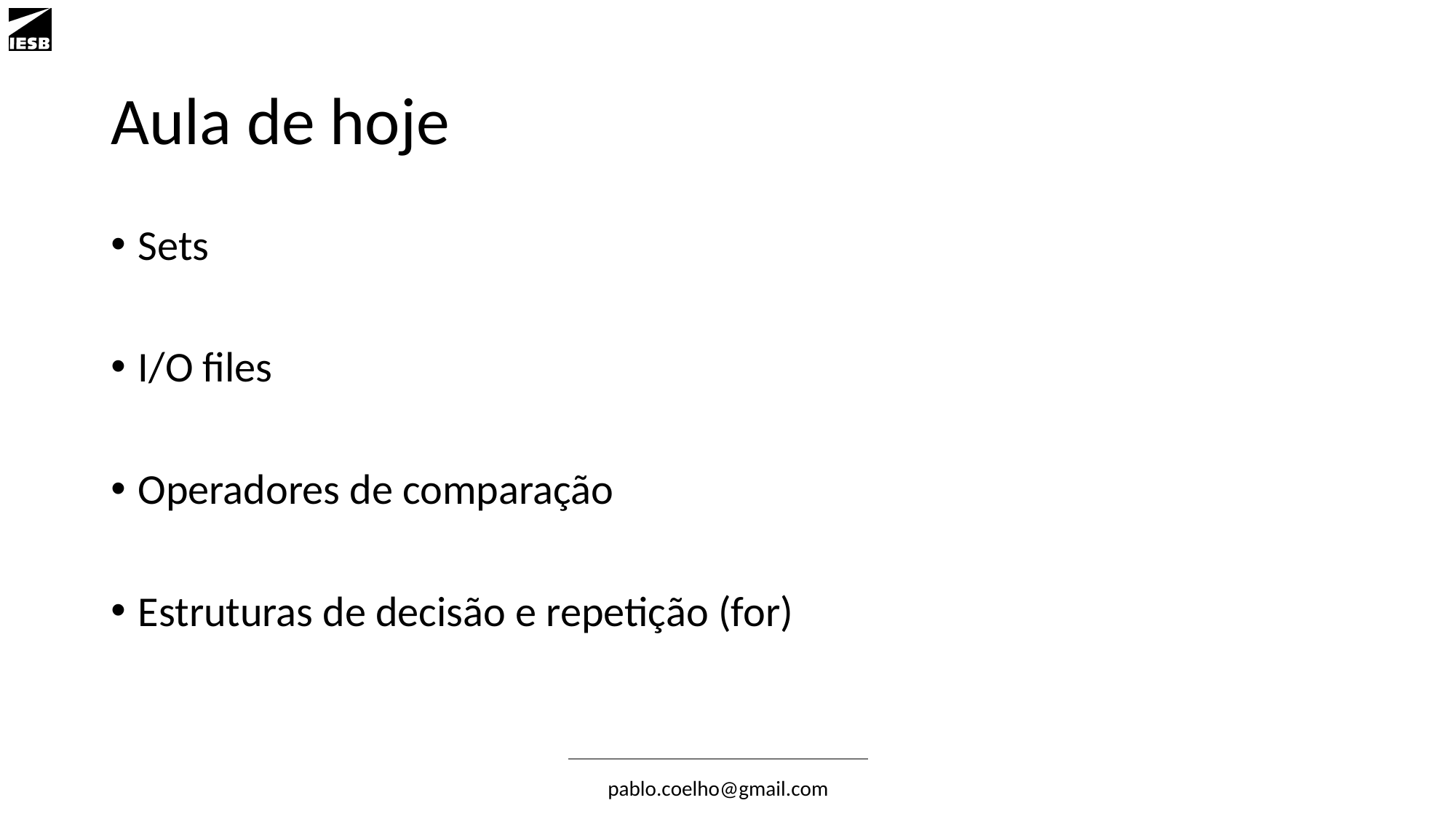

# Aula de hoje
Sets

I/O files

Operadores de comparação

Estruturas de decisão e repetição (for)